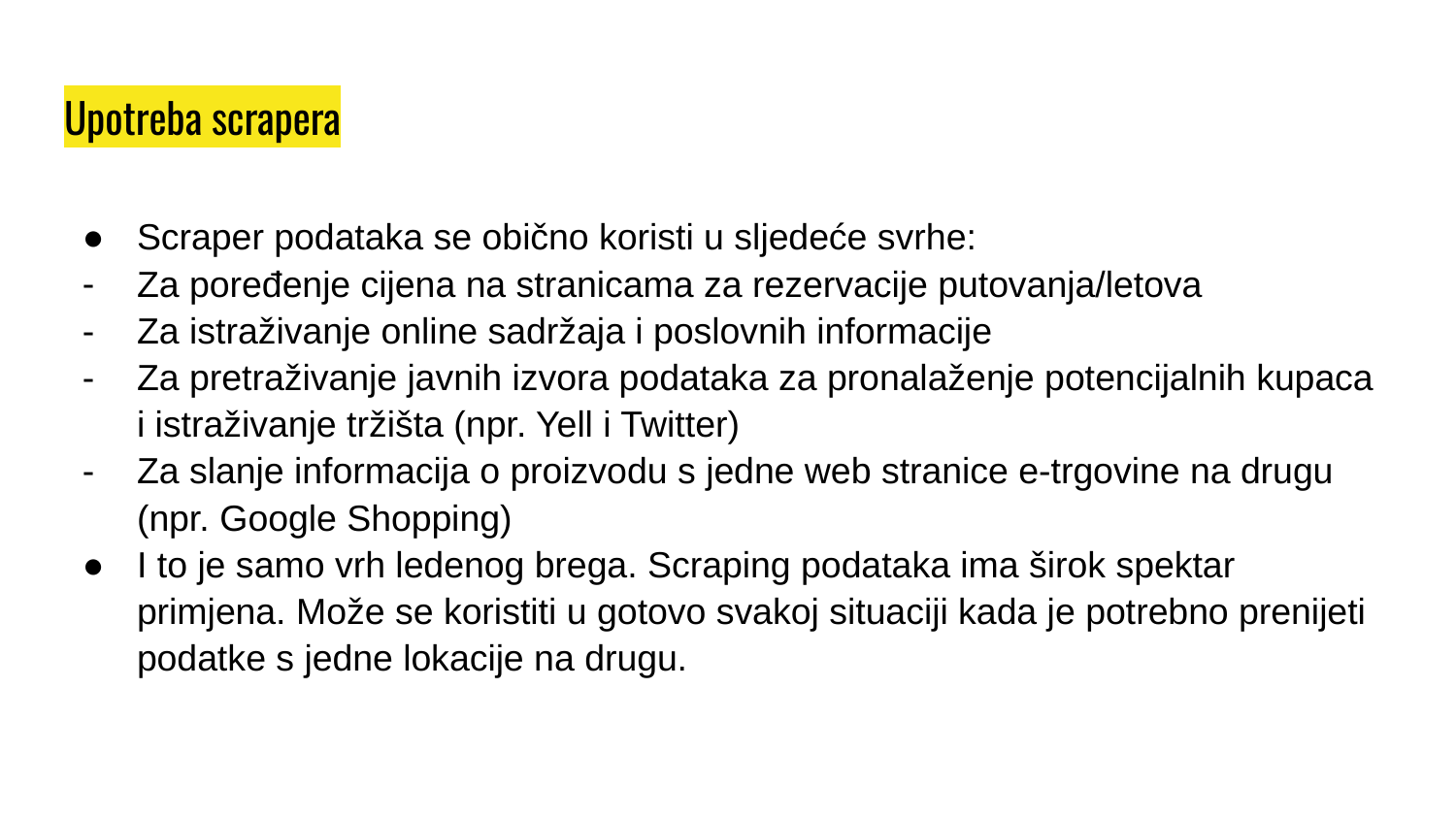

# Upotreba scrapera
Scraper podataka se obično koristi u sljedeće svrhe:
Za poređenje cijena na stranicama za rezervacije putovanja/letova
Za istraživanje online sadržaja i poslovnih informacije
Za pretraživanje javnih izvora podataka za pronalaženje potencijalnih kupaca i istraživanje tržišta (npr. Yell i Twitter)
Za slanje informacija o proizvodu s jedne web stranice e-trgovine na drugu (npr. Google Shopping)
I to je samo vrh ledenog brega. Scraping podataka ima širok spektar primjena. Može se koristiti u gotovo svakoj situaciji kada je potrebno prenijeti podatke s jedne lokacije na drugu.